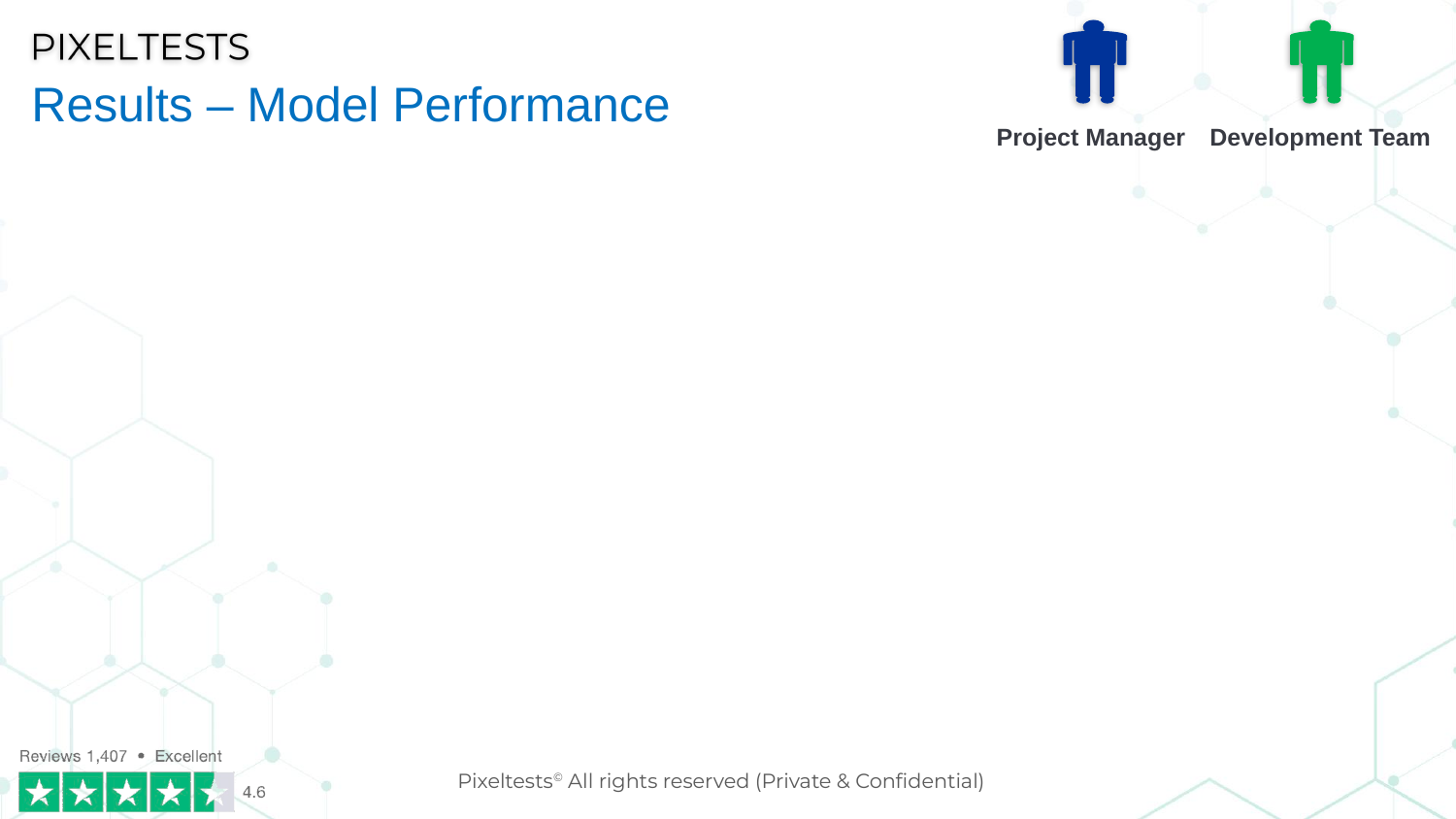

Project Manager

Development Team
Results – Model Performance